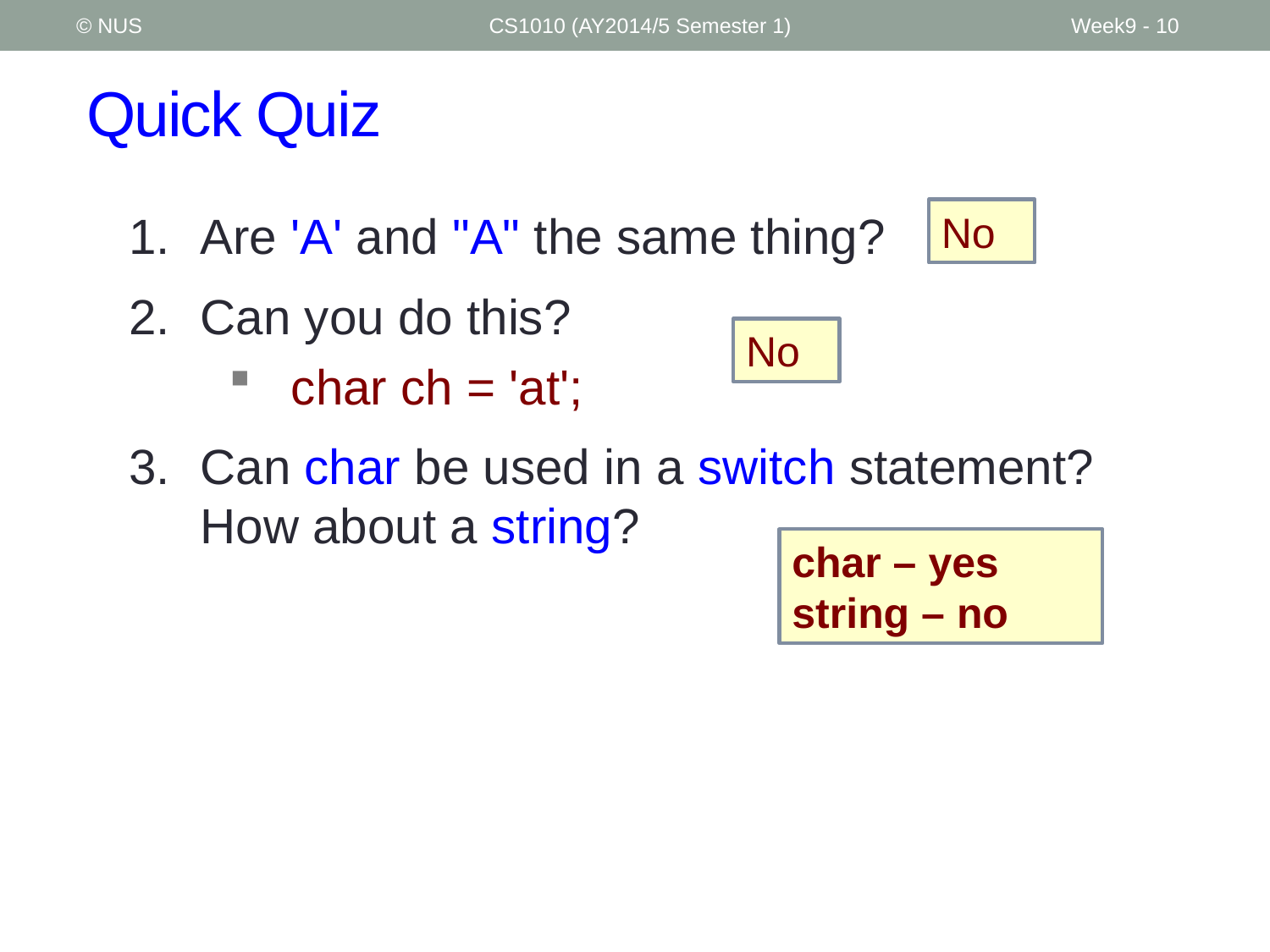

© NUS
CS1010 (AY2014/5 Semester 1)
Week9 - 10
# Quick Quiz
Are 'A' and "A" the same thing?
Can you do this?
char ch = 'at';
Can char be used in a switch statement? How about a string?

No
No
char – yes string – no